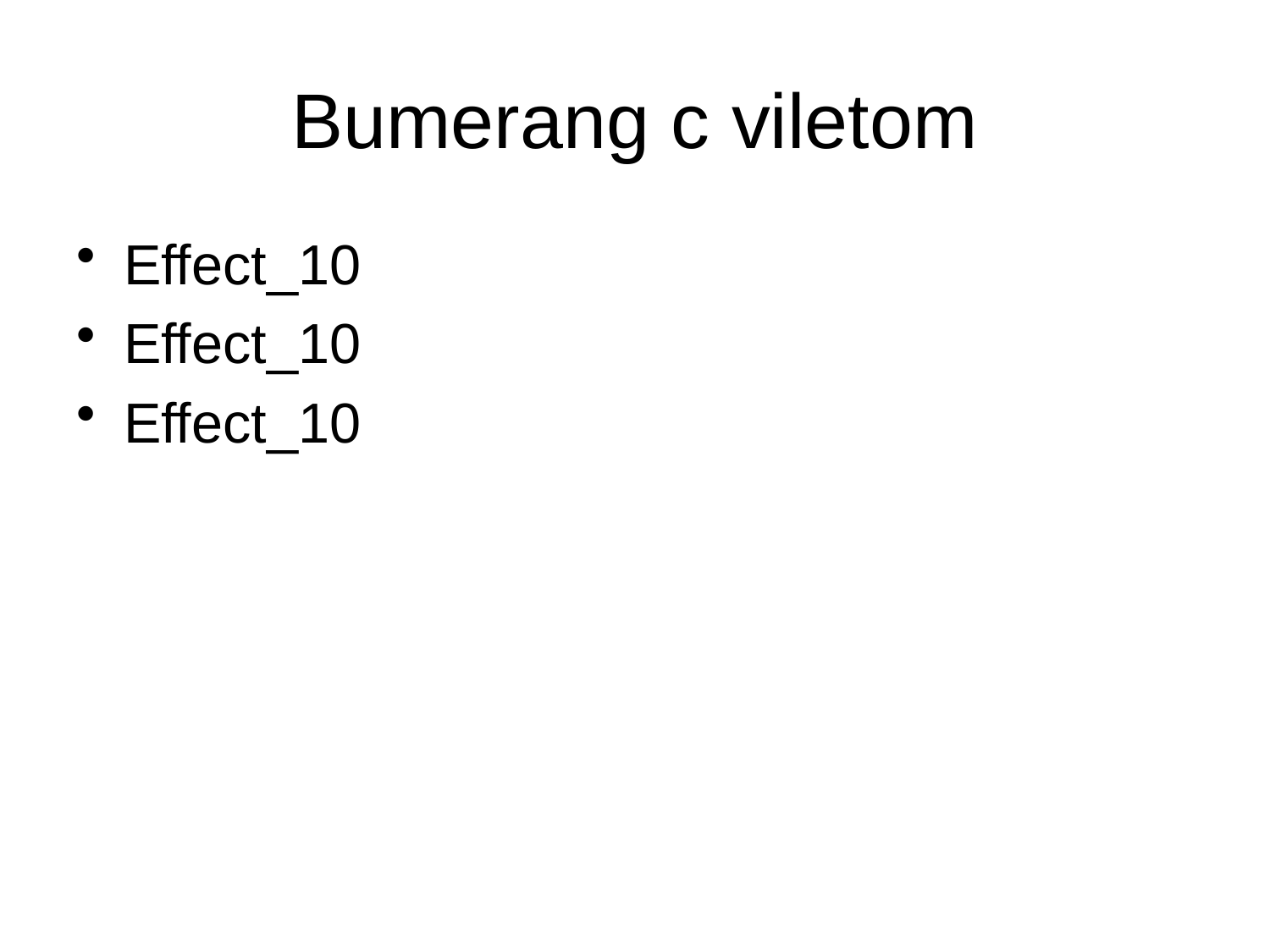

# Bumerang c viletom
Effect_10
Effect_10
Effect_10